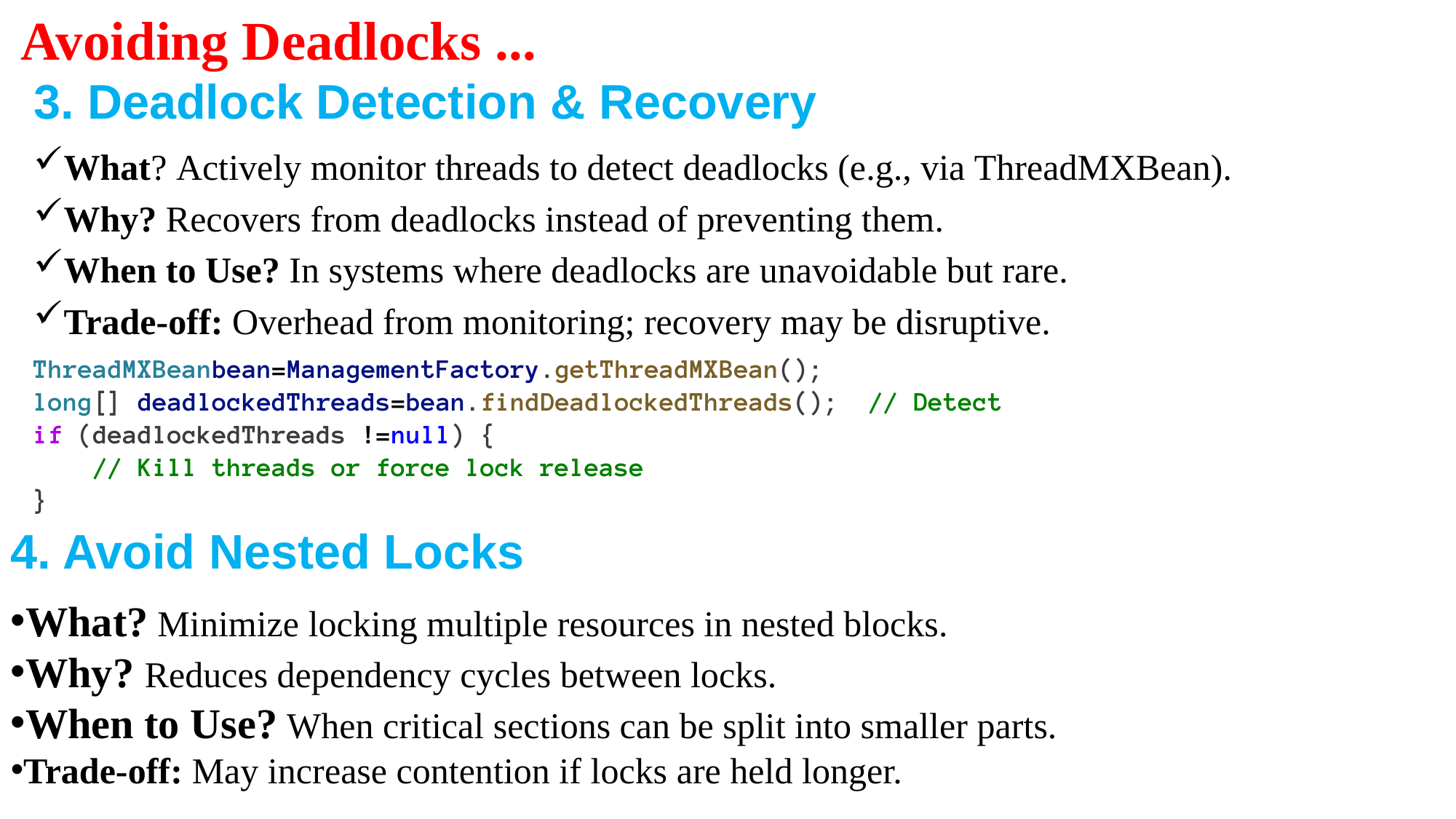

Avoiding Deadlocks ...
3. Deadlock Detection & Recovery
What? Actively monitor threads to detect deadlocks (e.g., via ThreadMXBean).
Why? Recovers from deadlocks instead of preventing them.
When to Use? In systems where deadlocks are unavoidable but rare.
Trade-off: Overhead from monitoring; recovery may be disruptive.
ThreadMXBeanbean=ManagementFactory.getThreadMXBean();
long[] deadlockedThreads=bean.findDeadlockedThreads();  // Detect
if (deadlockedThreads !=null) {
    // Kill threads or force lock release
}
4. Avoid Nested Locks
What? Minimize locking multiple resources in nested blocks.
Why? Reduces dependency cycles between locks.
When to Use? When critical sections can be split into smaller parts.
Trade-off: May increase contention if locks are held longer.